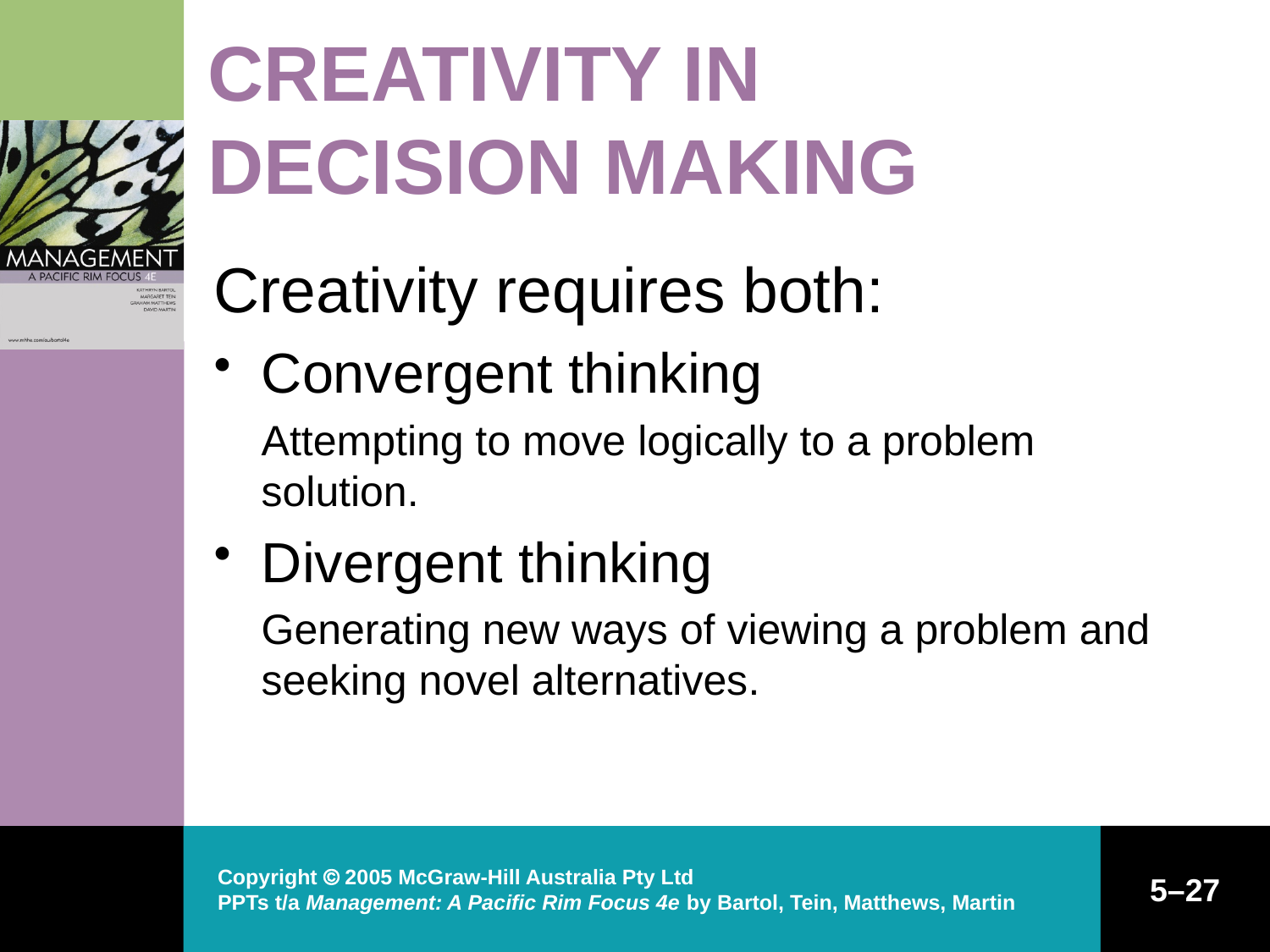

# CREATIVITY IN DECISION MAKING
Creativity requires both:
Convergent thinking
	Attempting to move logically to a problem solution.
Divergent thinking
	Generating new ways of viewing a problem and seeking novel alternatives.

Copyright © 2005 McGraw-Hill Australia Pty Ltd
PPTs t/a Management: A Pacific Rim Focus 4e by Bartol, Tein, Matthews, Martin
5–27